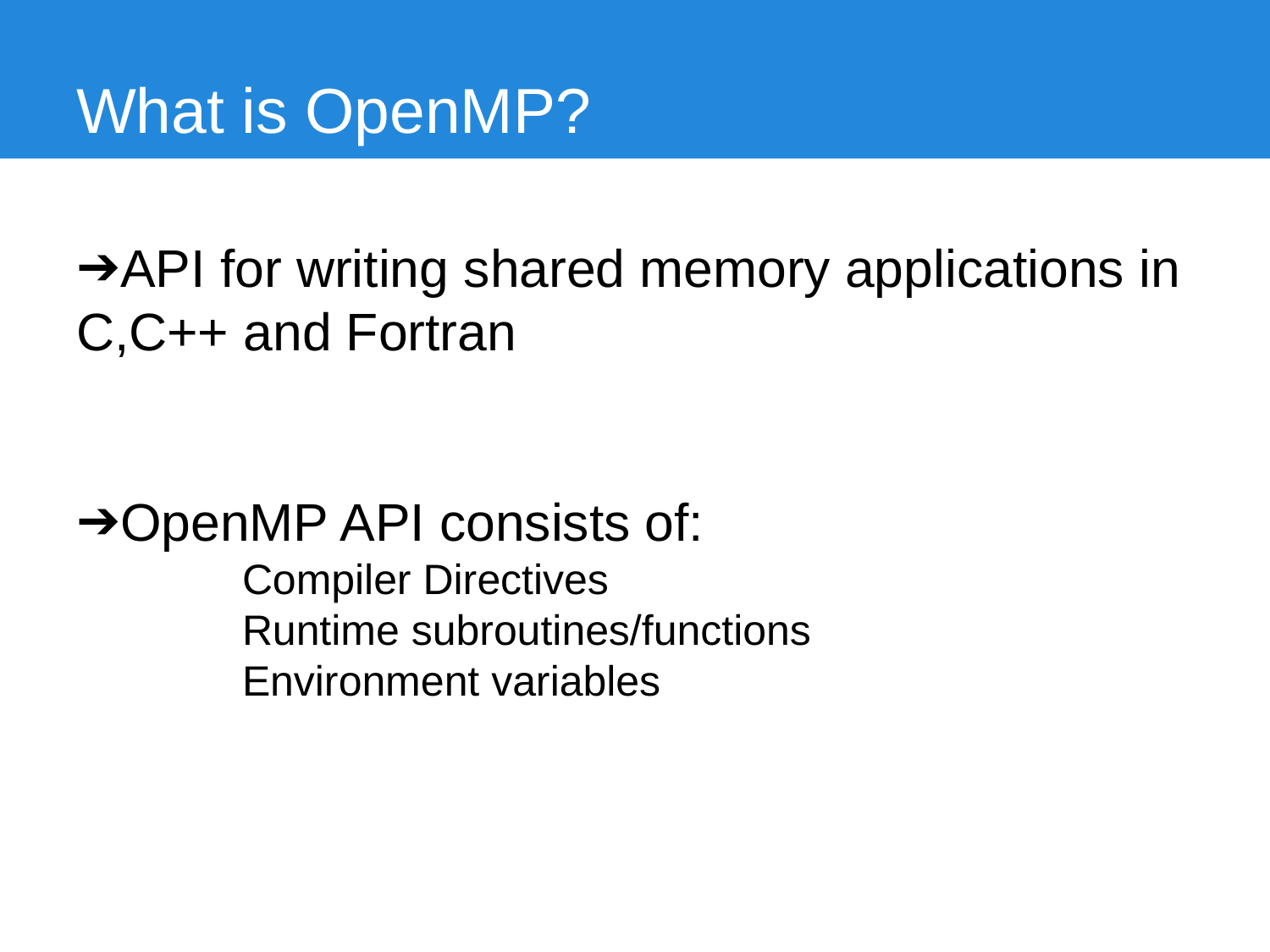

# What is OpenMP?
API for writing shared memory applications in C,C++ and Fortran

OpenMP API consists of:
              Compiler Directives
              Runtime subroutines/functions
              Environment variables